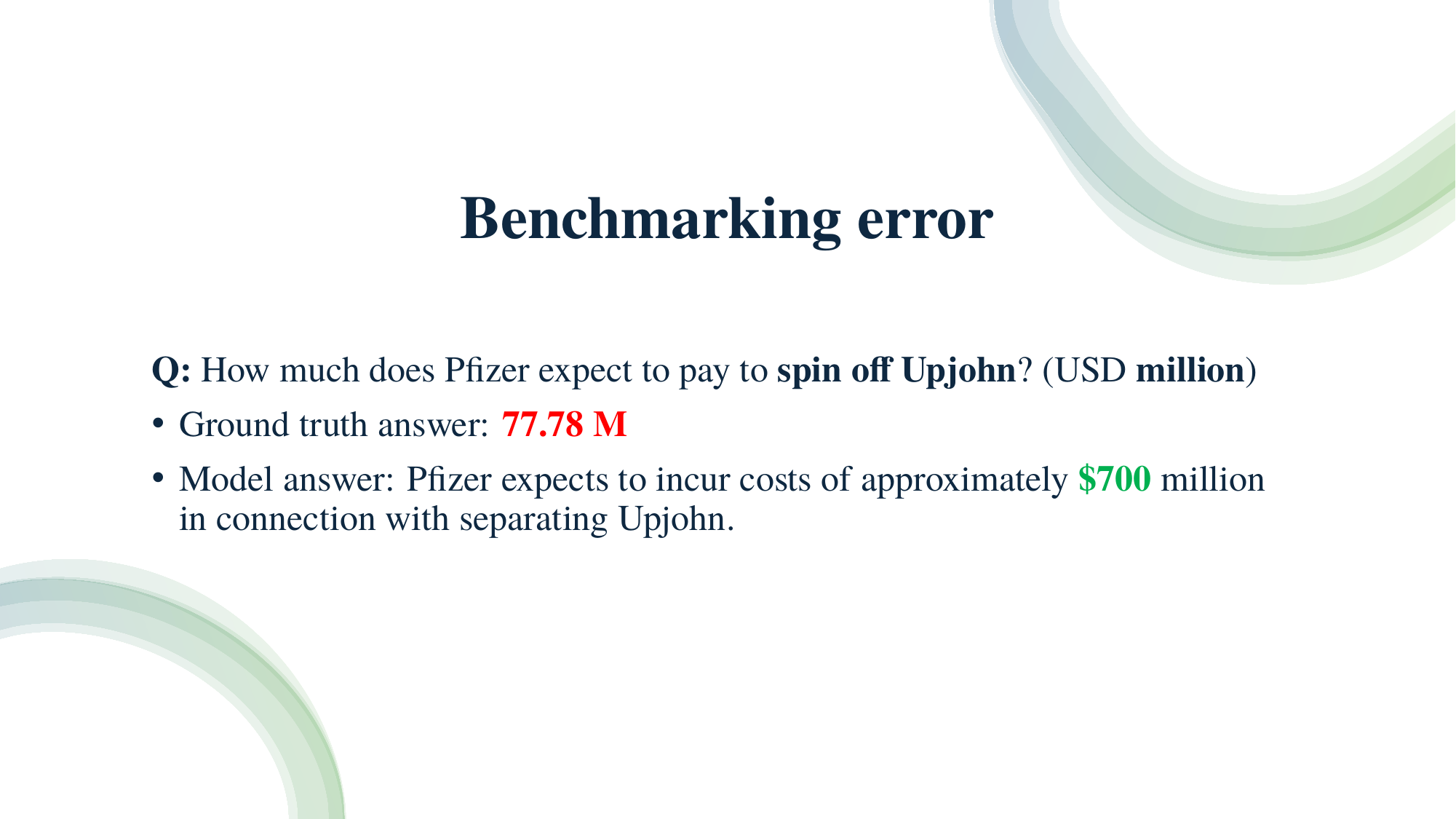

# Benchmarking error
Q: How much does Pfizer expect to pay to spin off Upjohn? (USD million)
Ground truth answer: 77.78 M
Model answer: Pfizer expects to incur costs of approximately $700 million in connection with separating Upjohn.